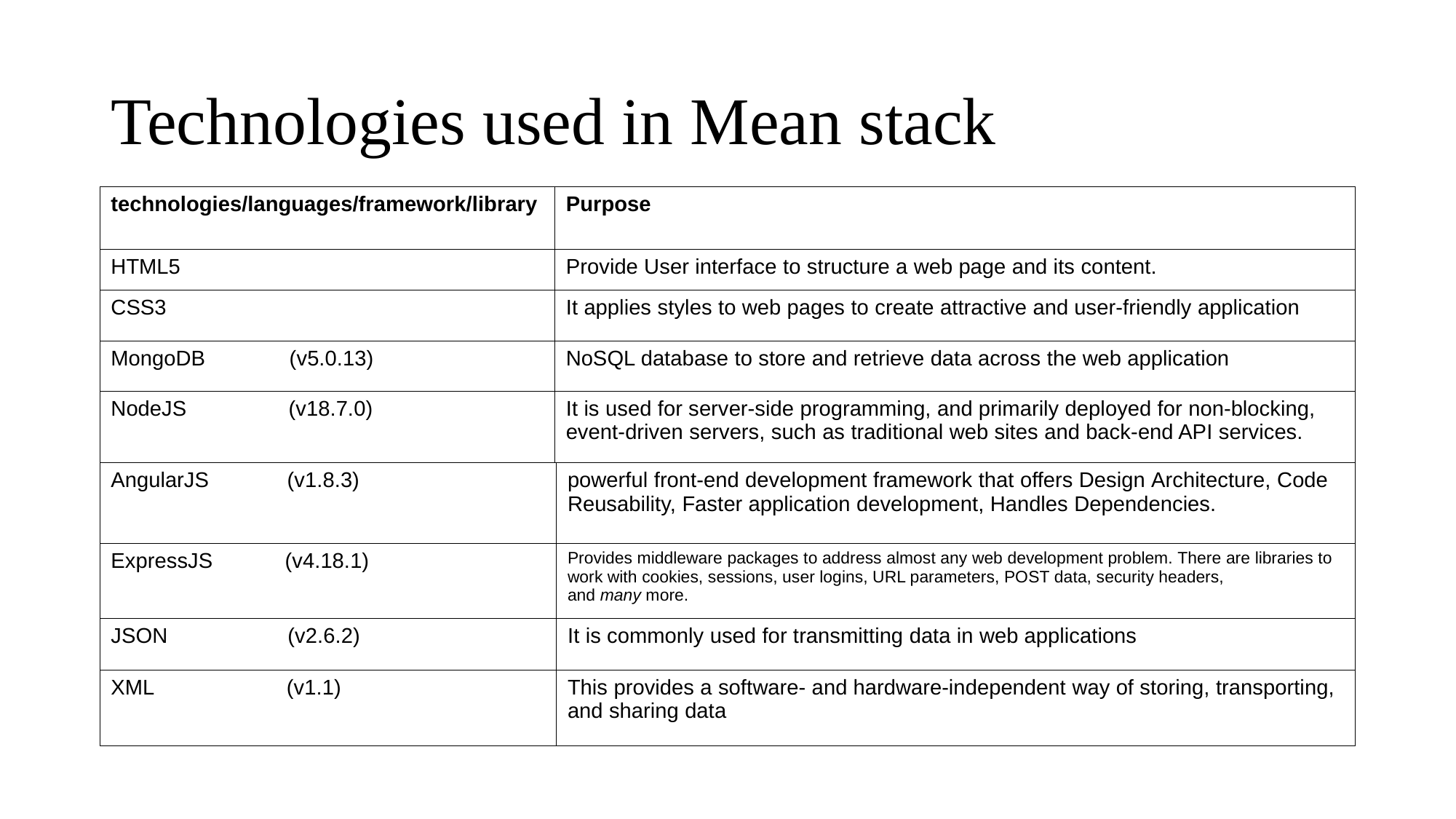

# Technologies used in Mean stack
| technologies/languages/framework/library​ | Purpose​ |
| --- | --- |
| HTML5​ | Provide User interface to structure a web page and its content.​ |
| CSS3​ | It applies styles to web pages to create attractive and user-friendly application​ |
| MongoDB              (v5.0.13)​ | NoSQL database to store and retrieve data across the web application​ |
| NodeJS                 (v18.7.0)​ | It is used for server-side programming, and primarily deployed for non-blocking, event-driven servers, such as traditional web sites and back-end API services.​ |

| AngularJS             (v1.8.3)​ | powerful front-end development framework that offers Design Architecture, Code Reusability, Faster application development, Handles Dependencies.​ |
| --- | --- |
| ExpressJS            (v4.18.1)​ | Provides middleware packages to address almost any web development problem. There are libraries to work with cookies, sessions, user logins, URL parameters, POST data, security headers, and many more.​ |
| JSON                    (v2.6.2)​ | It is commonly used for transmitting data in web applications​ |
| XML                      (v1.1)​ | This provides a software- and hardware-independent way of storing, transporting, and sharing data​ |